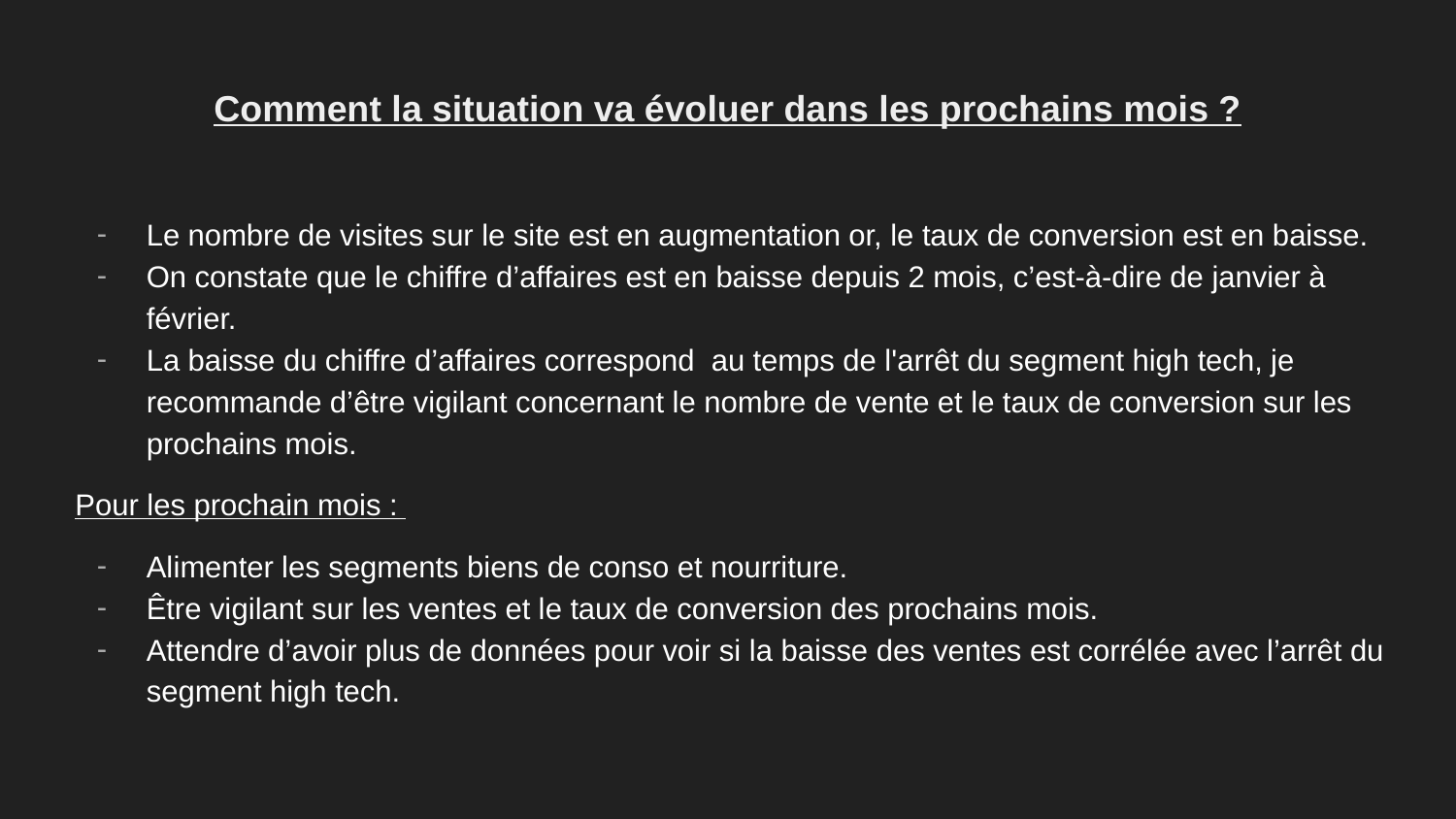

# Comment la situation va évoluer dans les prochains mois ?
Le nombre de visites sur le site est en augmentation or, le taux de conversion est en baisse.
On constate que le chiffre d’affaires est en baisse depuis 2 mois, c’est-à-dire de janvier à février.
La baisse du chiffre d’affaires correspond  au temps de l'arrêt du segment high tech, je recommande d’être vigilant concernant le nombre de vente et le taux de conversion sur les prochains mois.
Pour les prochain mois :
Alimenter les segments biens de conso et nourriture.
Être vigilant sur les ventes et le taux de conversion des prochains mois.
Attendre d’avoir plus de données pour voir si la baisse des ventes est corrélée avec l’arrêt du segment high tech.